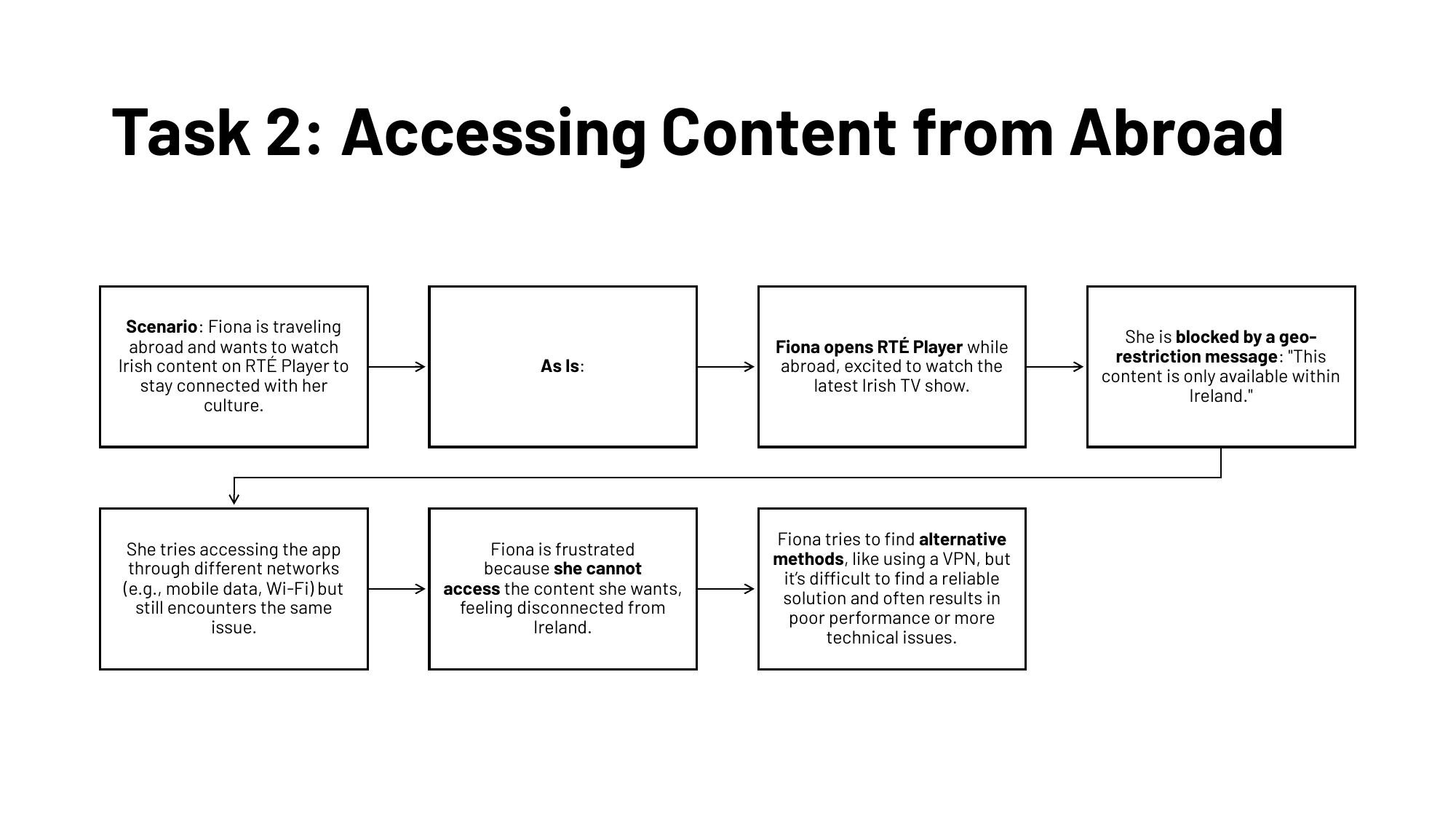

# Task 2: Accessing Content from Abroad

Scenario: Fiona is traveling abroad and wants to watch Irish content on RTÉ Player to stay connected with her culture.

As Is:

Fiona opens RTÉ Player while abroad, excited to watch the latest Irish TV show.

She is blocked by a geo-restriction message: "This content is only available within Ireland."

She tries accessing the app through different networks (e.g., mobile data, Wi-Fi) but still encounters the same issue.

Fiona is frustrated because she cannot access the content she wants, feeling disconnected from Ireland.
Fiona tries to find alternative methods, like using a VPN, but it’s difficult to find a reliable solution and often results in poor performance or more technical issues.